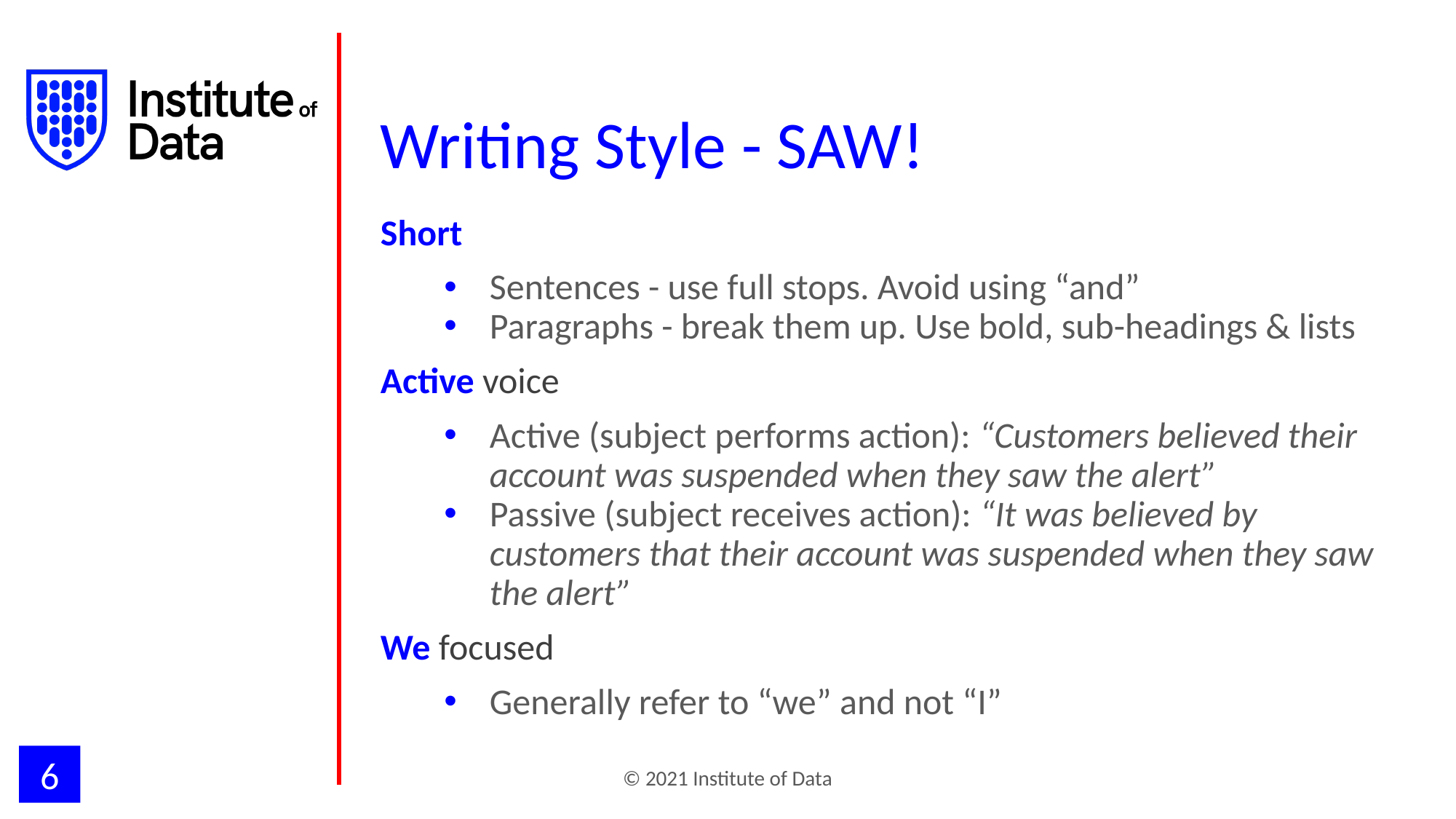

# Writing Style - SAW!
Short
Sentences - use full stops. Avoid using “and”
Paragraphs - break them up. Use bold, sub-headings & lists
Active voice
Active (subject performs action): “Customers believed their account was suspended when they saw the alert”
Passive (subject receives action): “It was believed by customers that their account was suspended when they saw the alert”
We focused
Generally refer to “we” and not “I”